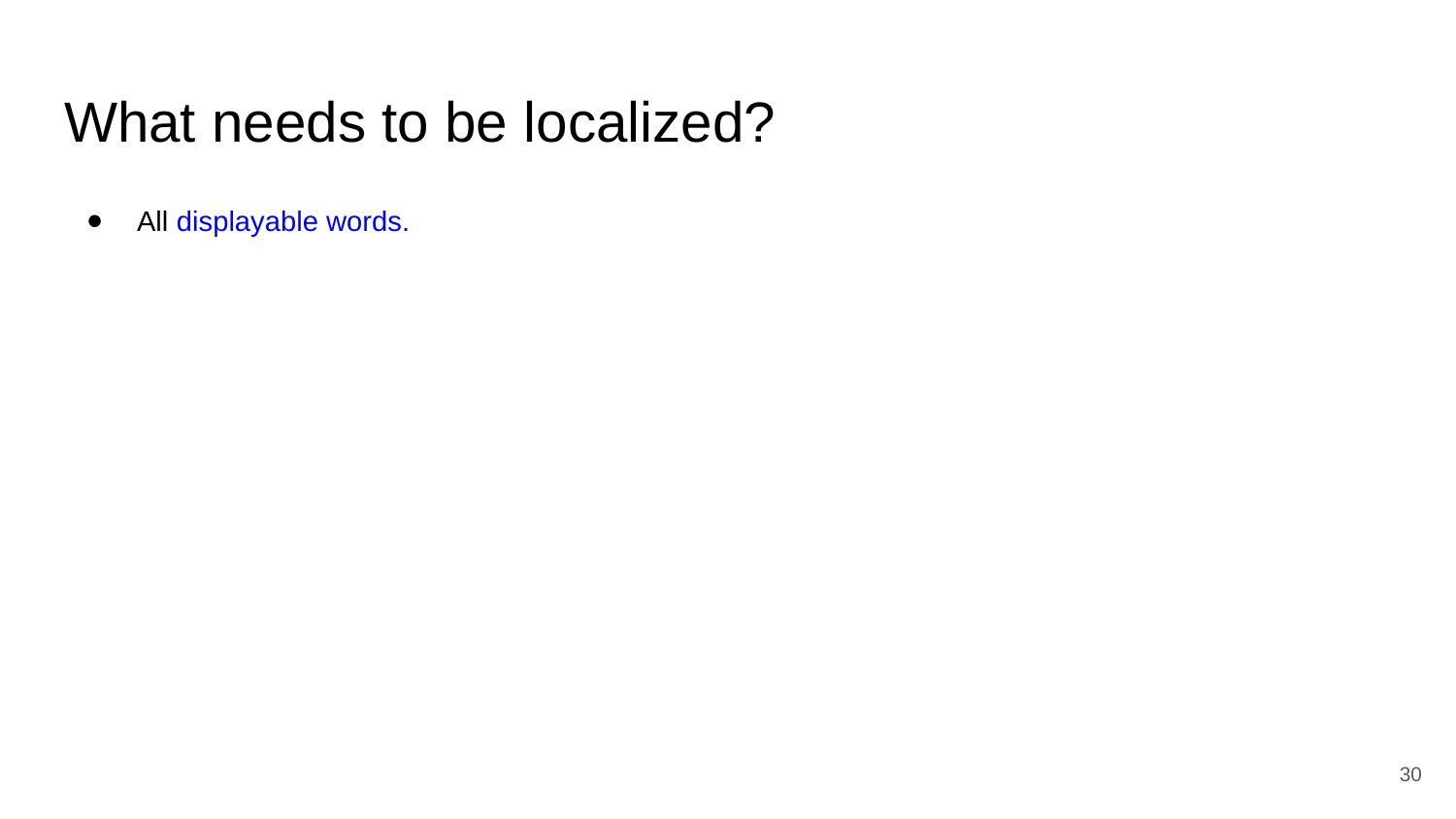

# What needs to be localized?
All displayable words.

30